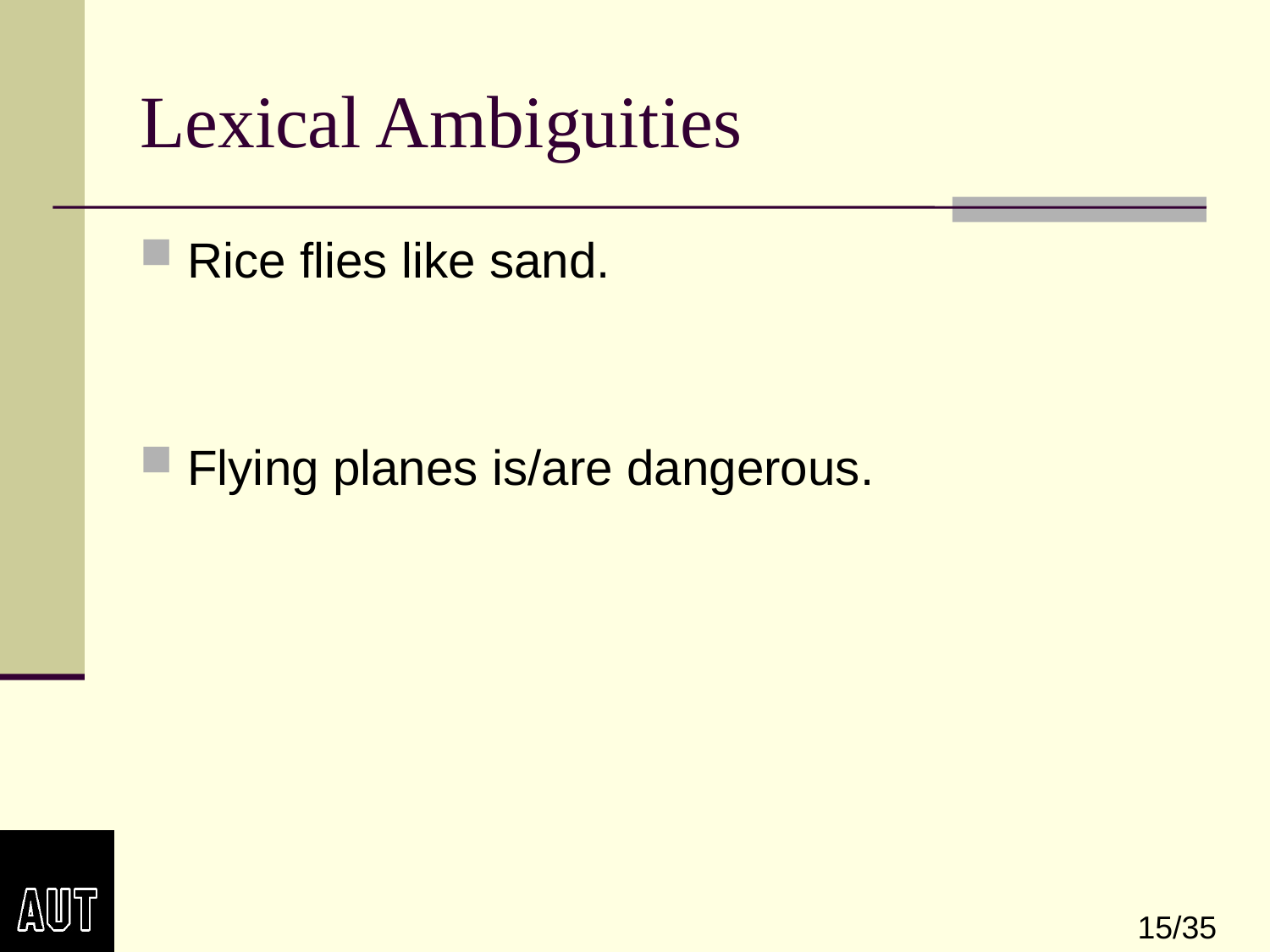

# Lexical Ambiguities
Rice flies like sand.

Flying planes is/are dangerous.